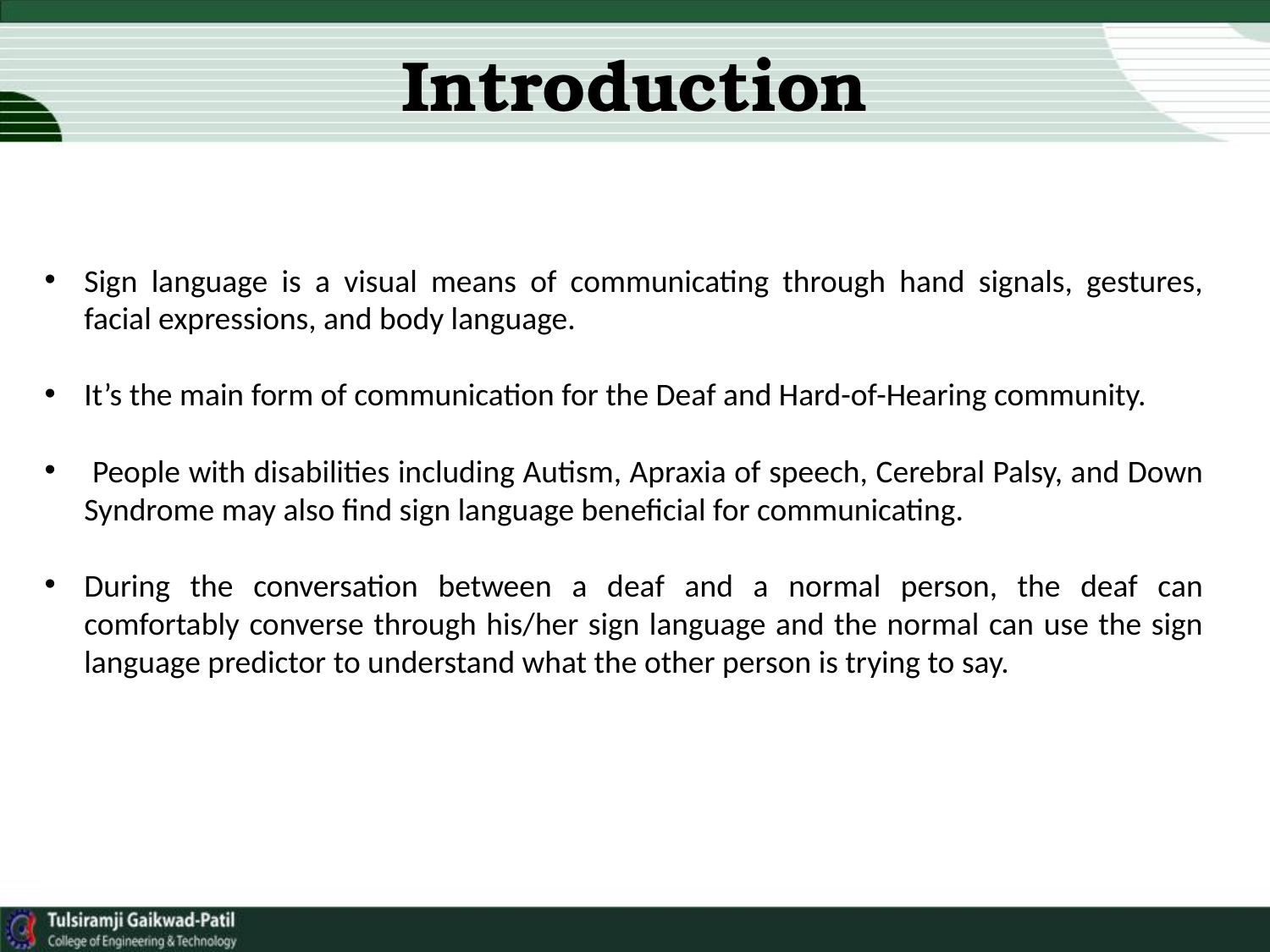

# Introduction

Sign language is a visual means of communicating through hand signals, gestures, facial expressions, and body language.

It’s the main form of communication for the Deaf and Hard-of-Hearing community.

 People with disabilities including Autism, Apraxia of speech, Cerebral Palsy, and Down Syndrome may also find sign language beneficial for communicating.

During the conversation between a deaf and a normal person, the deaf can comfortably converse through his/her sign language and the normal can use the sign language predictor to understand what the other person is trying to say.